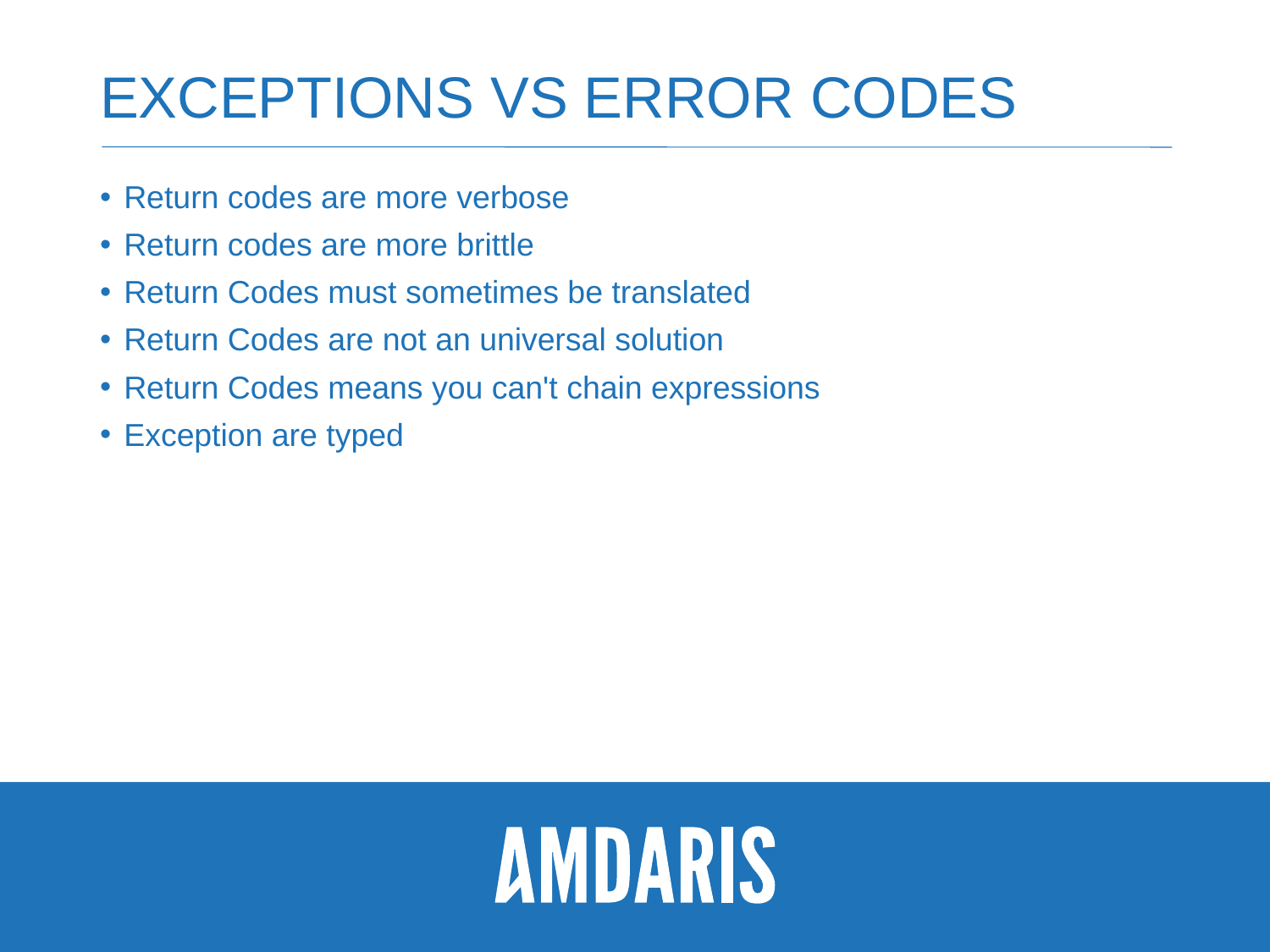

# Exceptions VS Error codes
Return codes are more verbose
Return codes are more brittle
Return Codes must sometimes be translated
Return Codes are not an universal solution
Return Codes means you can't chain expressions
Exception are typed